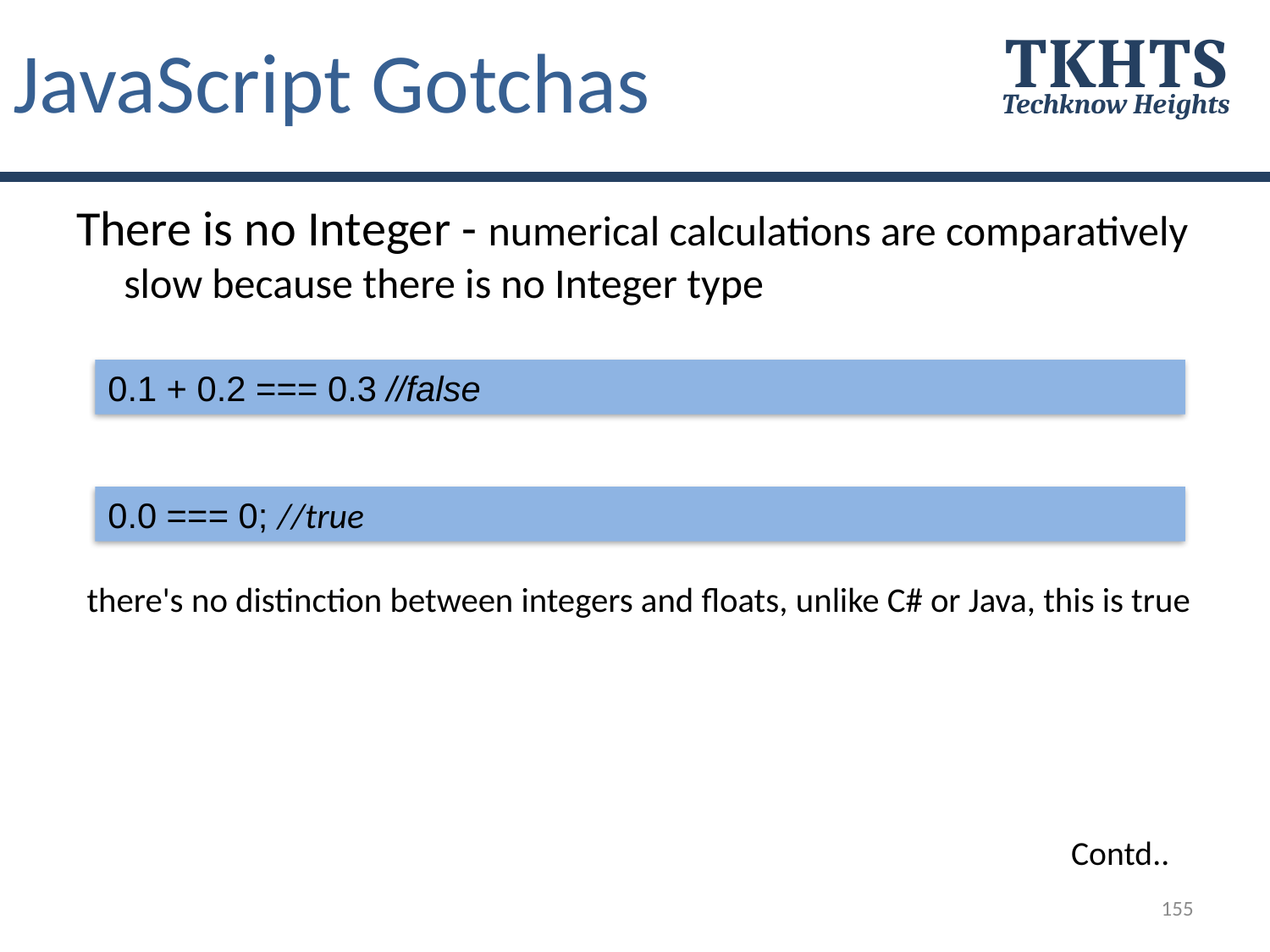

# JavaScript Gotchas
TKHTS
Techknow Heights

There is no Integer - numerical calculations are comparatively slow because there is no Integer type
0.1 + 0.2 === 0.3 //false
0.0 === 0; //true
there's no distinction between integers and floats, unlike C# or Java, this is true
Contd..
155